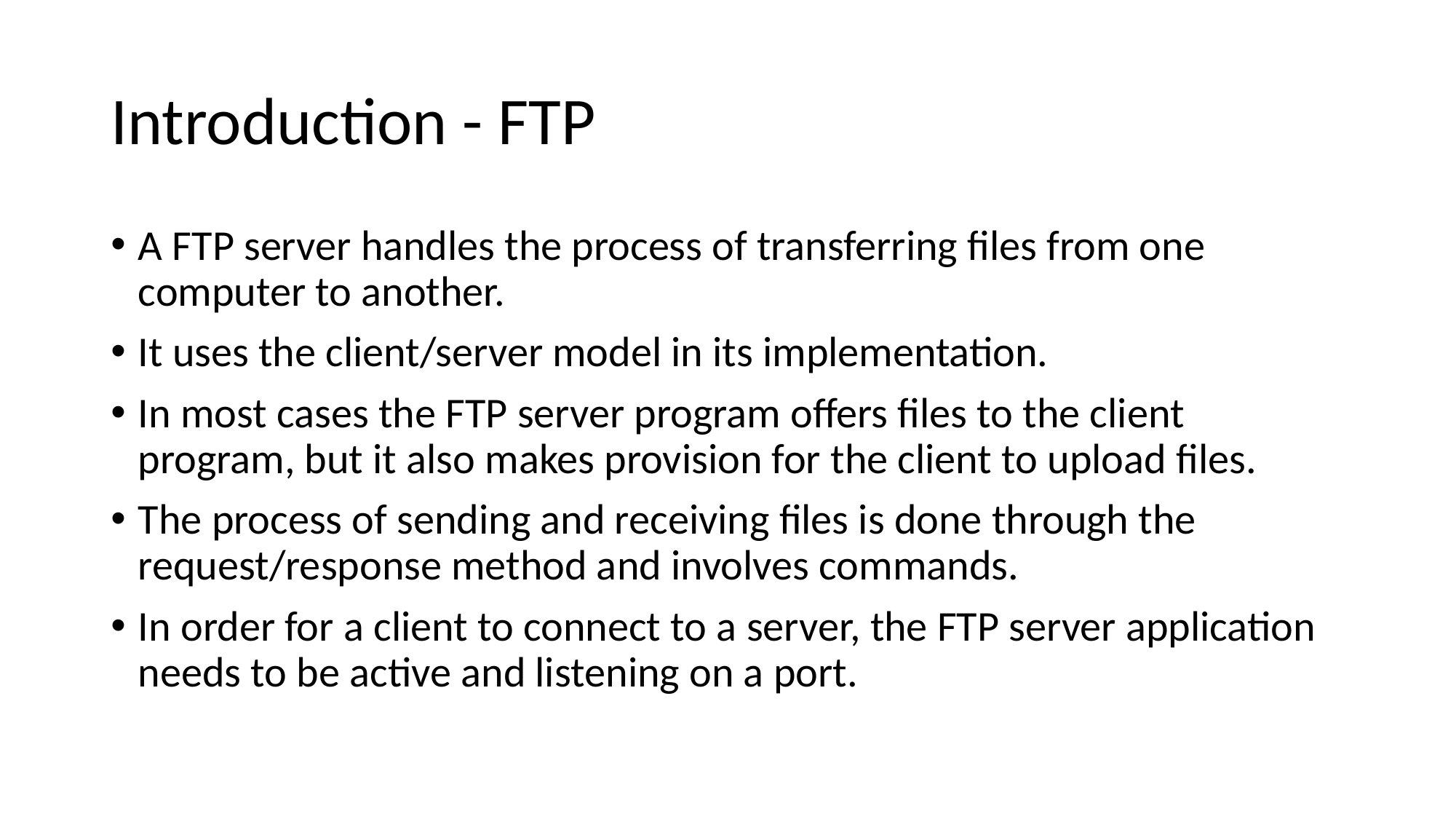

# Introduction - FTP
A FTP server handles the process of transferring files from one computer to another.
It uses the client/server model in its implementation.
In most cases the FTP server program offers files to the client program, but it also makes provision for the client to upload files.
The process of sending and receiving files is done through the request/response method and involves commands.
In order for a client to connect to a server, the FTP server application needs to be active and listening on a port.